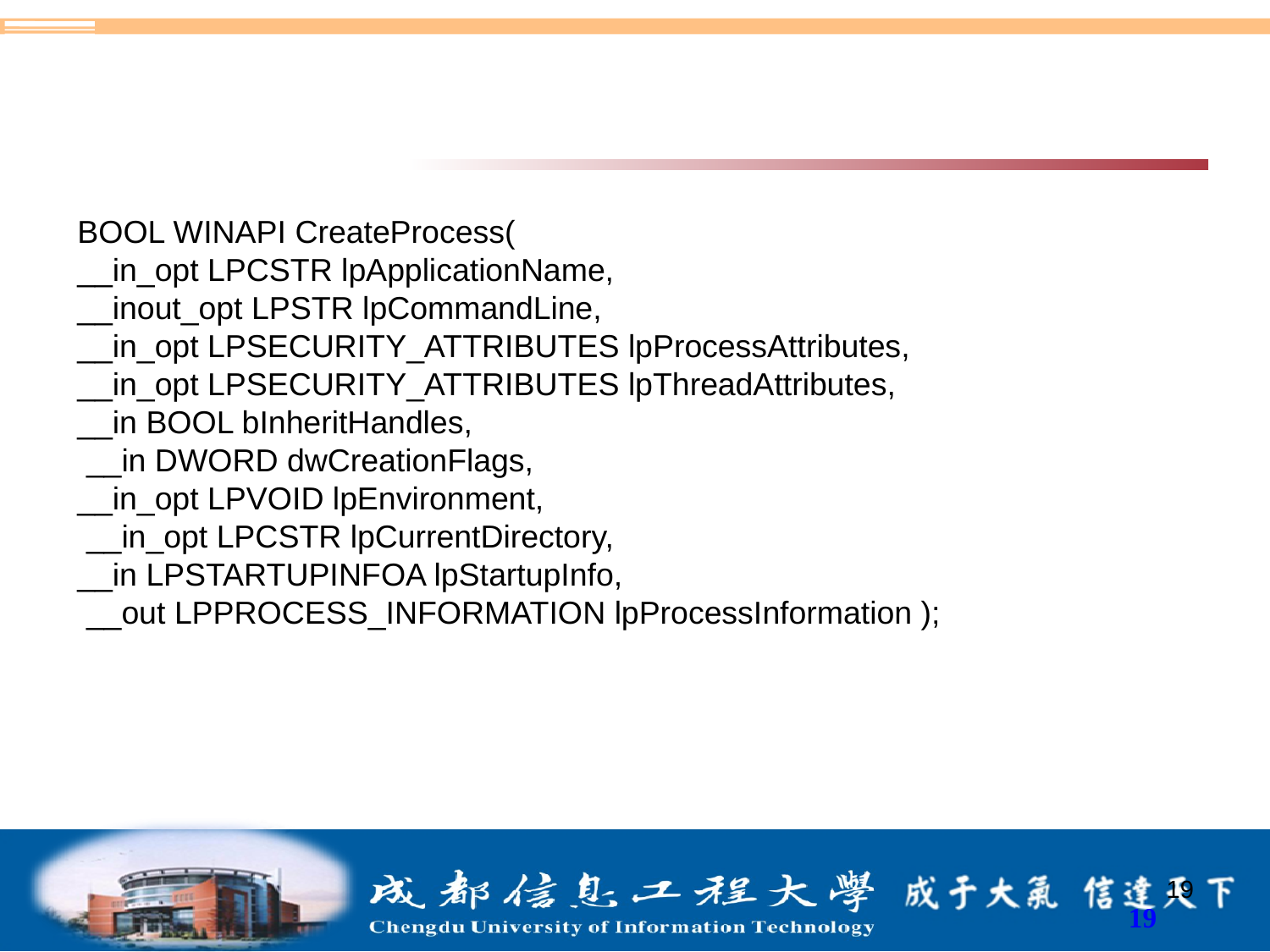

#
BOOL WINAPI CreateProcess(
__in_opt LPCSTR lpApplicationName,
__inout_opt LPSTR lpCommandLine,
__in_opt LPSECURITY_ATTRIBUTES lpProcessAttributes,
__in_opt LPSECURITY_ATTRIBUTES lpThreadAttributes,
__in BOOL bInheritHandles,
 __in DWORD dwCreationFlags,
__in_opt LPVOID lpEnvironment,
 __in_opt LPCSTR lpCurrentDirectory,
__in LPSTARTUPINFOA lpStartupInfo,
 __out LPPROCESS_INFORMATION lpProcessInformation );